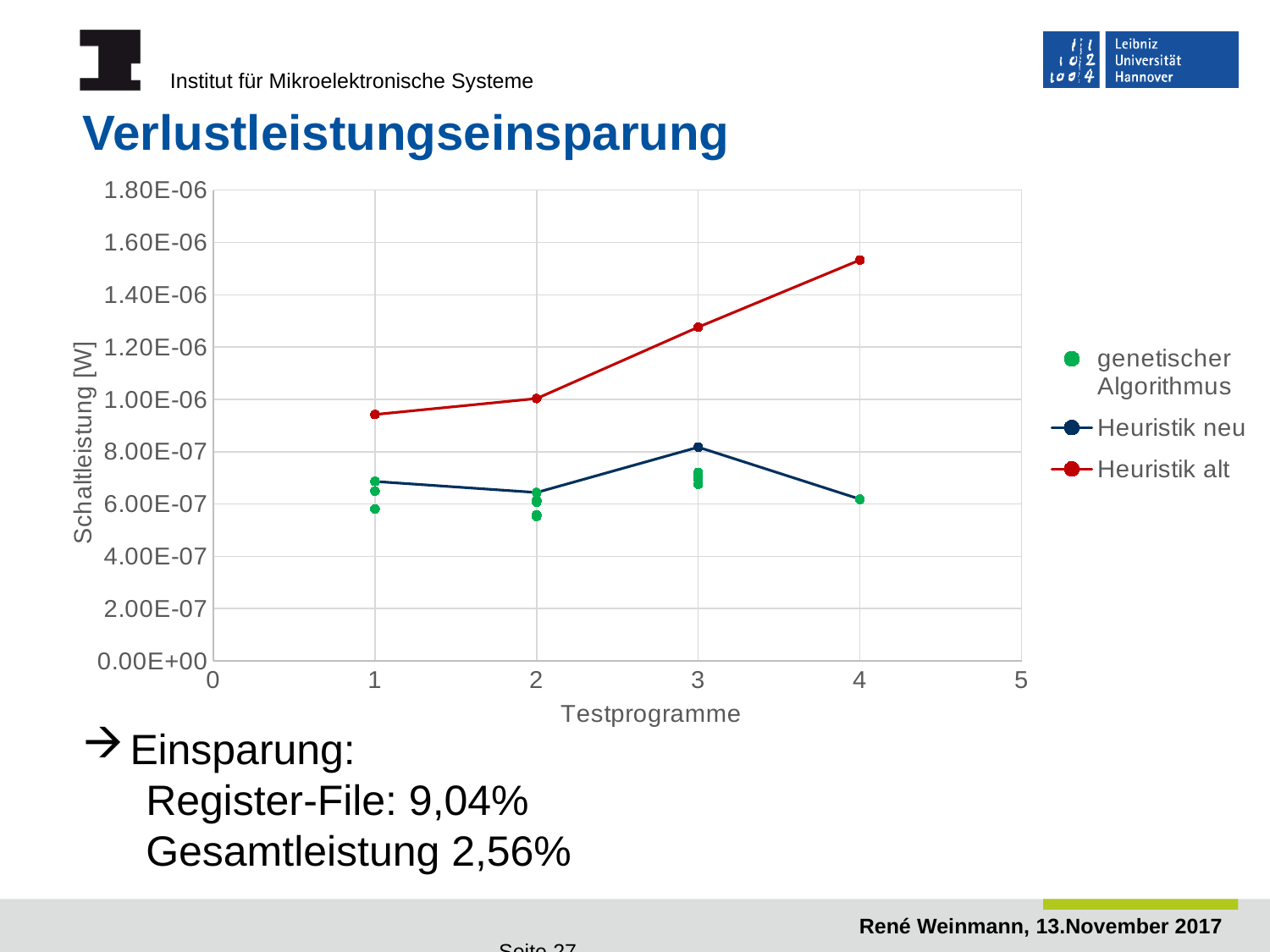

# Verlustleistungseinsparung

### Chart

| Category | alloc_test_genetic_t2_hamming2 | alloc_test_genetic_t2_weighted2 | alloc_test_genetic_t2_hamming_load2 | alloc_test_genetic_t2_hamming | genetischer Algorithmus | Heuristik neu | Heuristik alt |
|---|---|---|---|---|---|---|---|
Einsparung:
Register-File: 9,04%
Gesamtleistung 2,56%